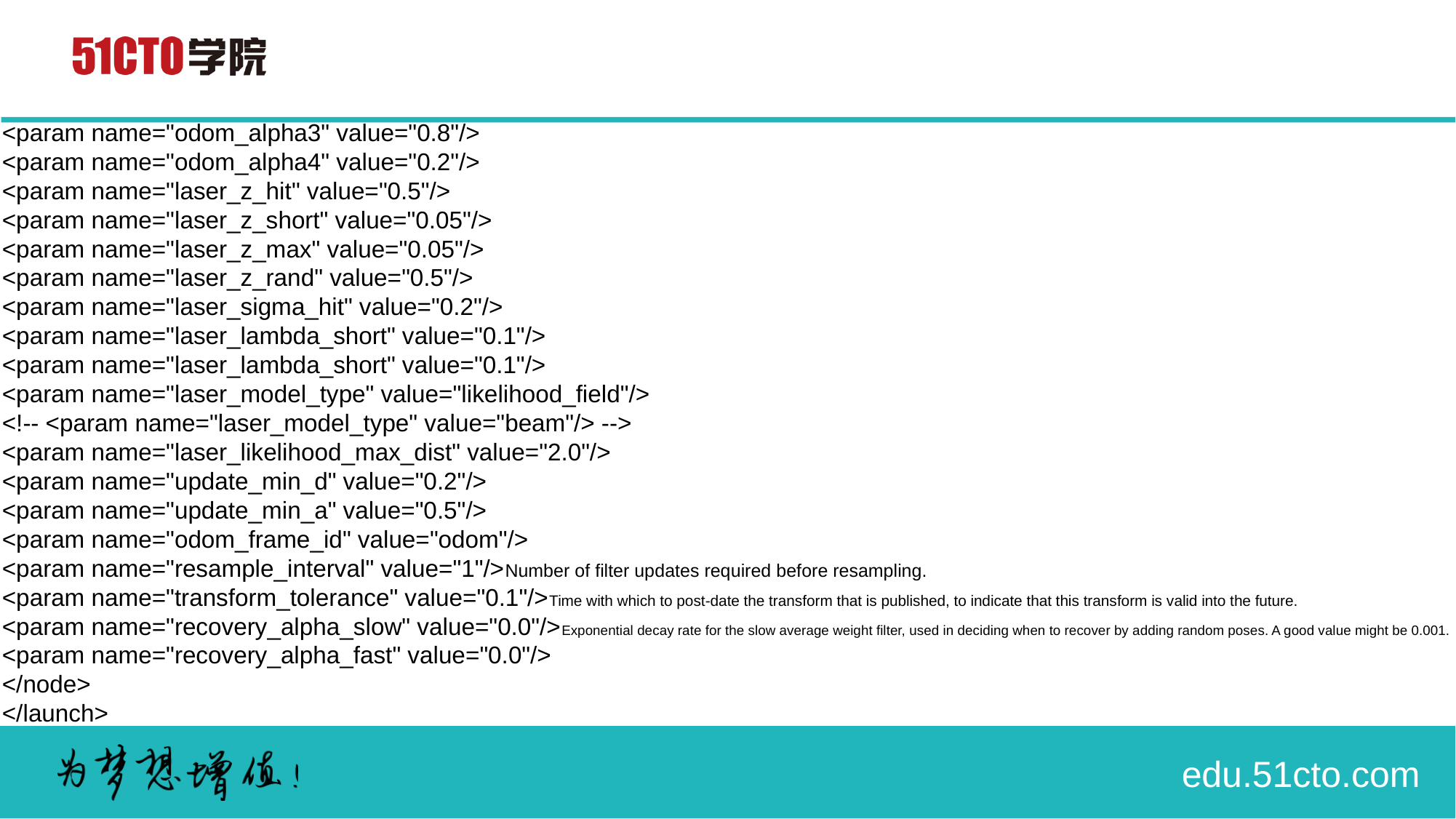

# <param name="odom_alpha3" value="0.8"/> <param name="odom_alpha4" value="0.2"/> <param name="laser_z_hit" value="0.5"/> <param name="laser_z_short" value="0.05"/> <param name="laser_z_max" value="0.05"/> <param name="laser_z_rand" value="0.5"/> <param name="laser_sigma_hit" value="0.2"/> <param name="laser_lambda_short" value="0.1"/> <param name="laser_lambda_short" value="0.1"/> <param name="laser_model_type" value="likelihood_field"/> <!-- <param name="laser_model_type" value="beam"/> --> <param name="laser_likelihood_max_dist" value="2.0"/> <param name="update_min_d" value="0.2"/> <param name="update_min_a" value="0.5"/> <param name="odom_frame_id" value="odom"/> <param name="resample_interval" value="1"/>Number of filter updates required before resampling. <param name="transform_tolerance" value="0.1"/>Time with which to post-date the transform that is published, to indicate that this transform is valid into the future. <param name="recovery_alpha_slow" value="0.0"/>Exponential decay rate for the slow average weight filter, used in deciding when to recover by adding random poses. A good value might be 0.001. <param name="recovery_alpha_fast" value="0.0"/> </node> </launch>